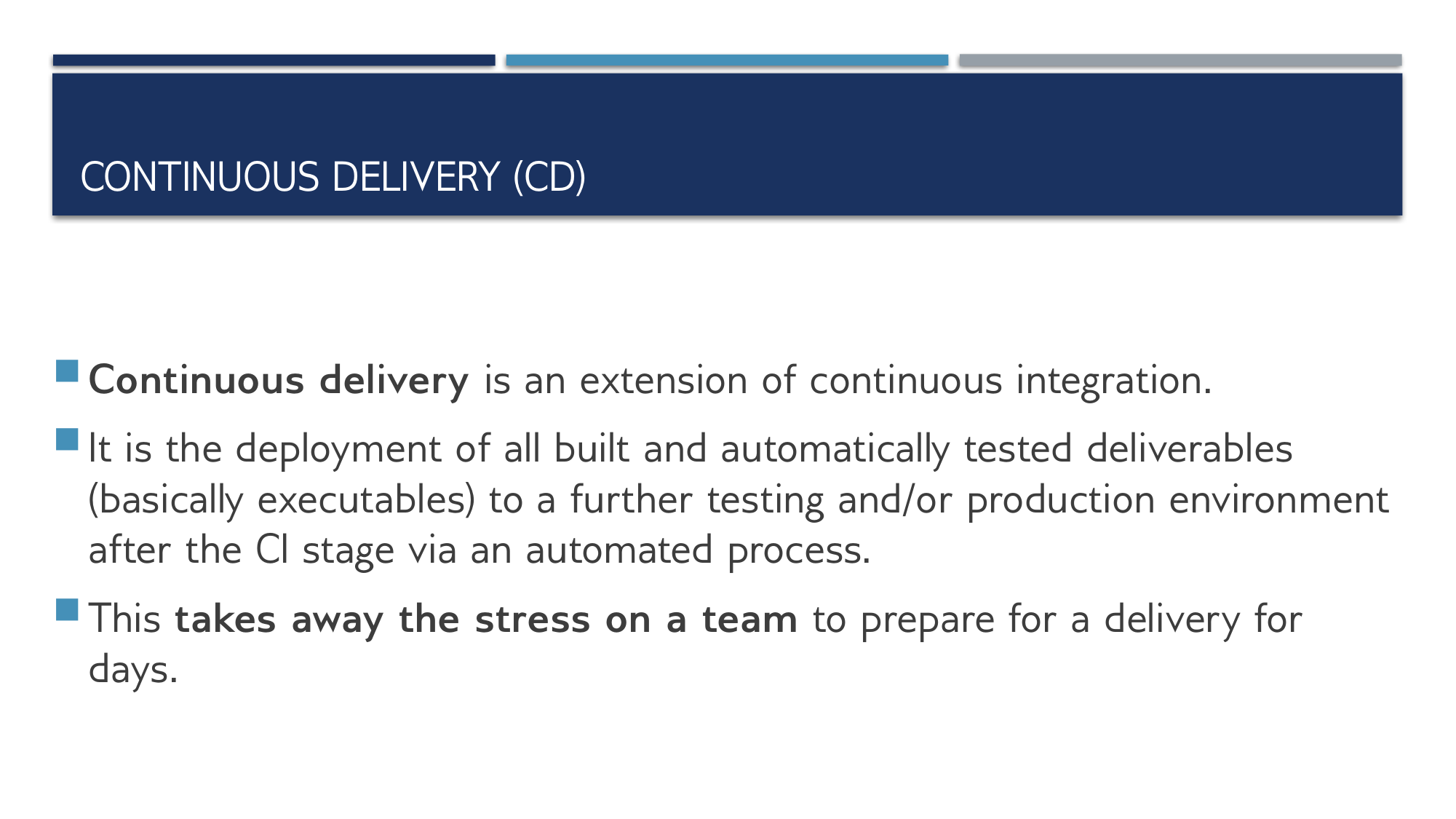

# Continuous Delivery (CD)
Continuous delivery is an extension of continuous integration.
It is the deployment of all built and automatically tested deliverables (basically executables) to a further testing and/or production environment after the CI stage via an automated process.
This takes away the stress on a team to prepare for a delivery for days.